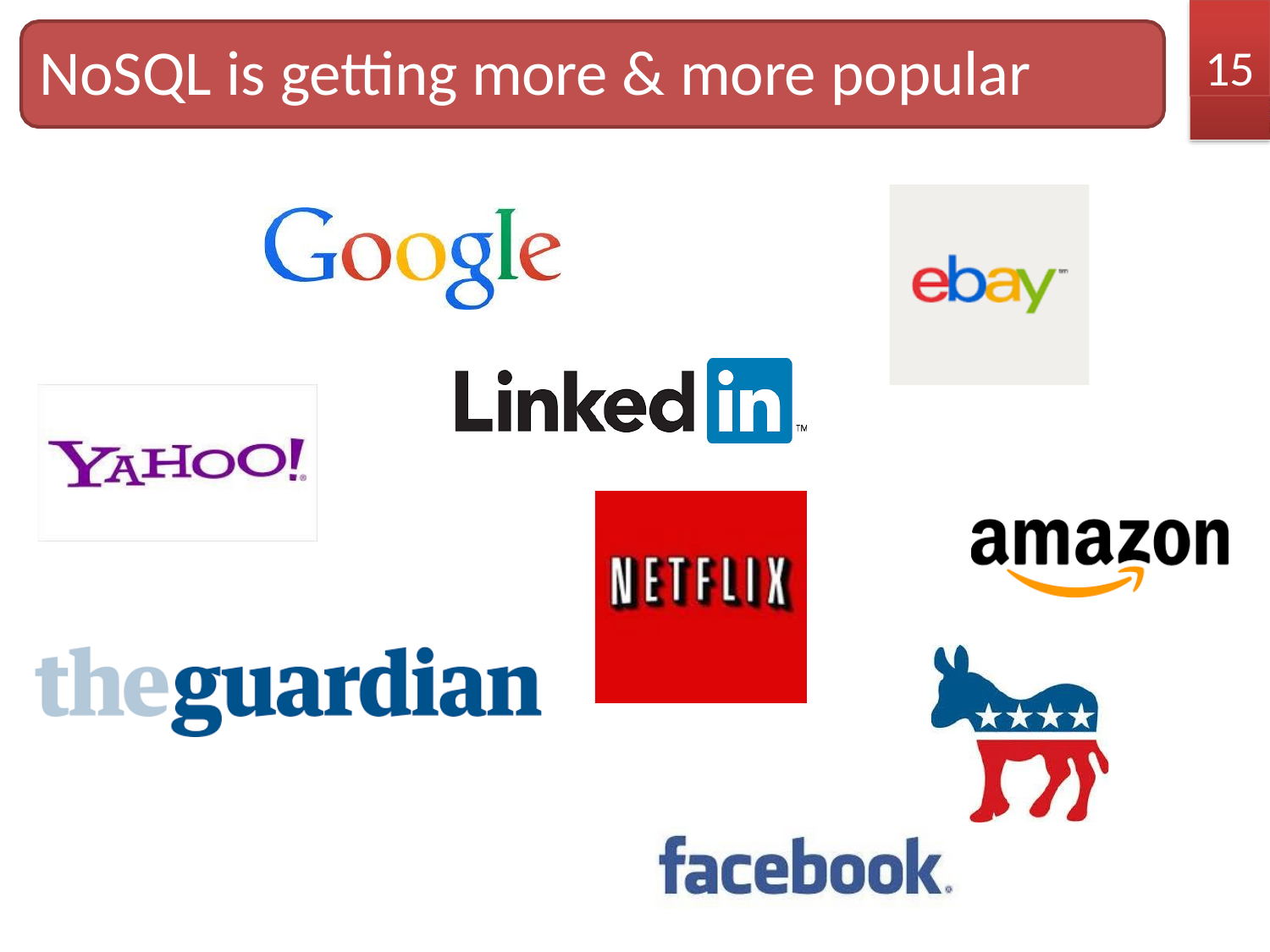

15

# NoSQL is getting more & more popular